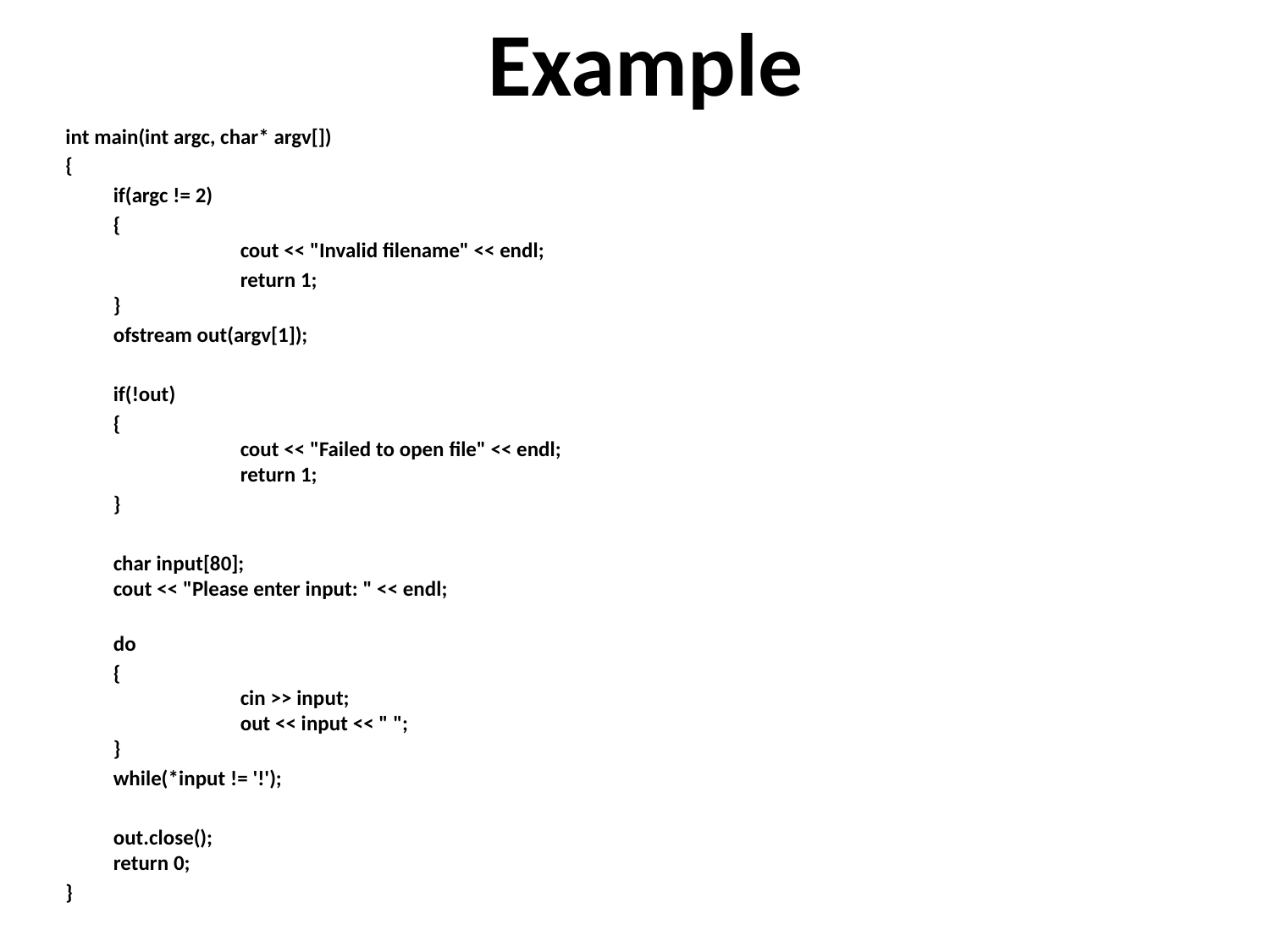

# Example
int main(int argc, char* argv[])
{
	if(argc != 2)
	{
	cout << "Invalid filename" << endl;
		return 1;
}
	ofstream out(argv[1]);

	if(!out)
	{
	cout << "Failed to open file" << endl;
	return 1;
	}

	char input[80];
cout << "Please enter input: " << endl;
do
	{
	cin >> input;
	out << input << " ";
}
	while(*input != '!');

	out.close();
return 0;
}